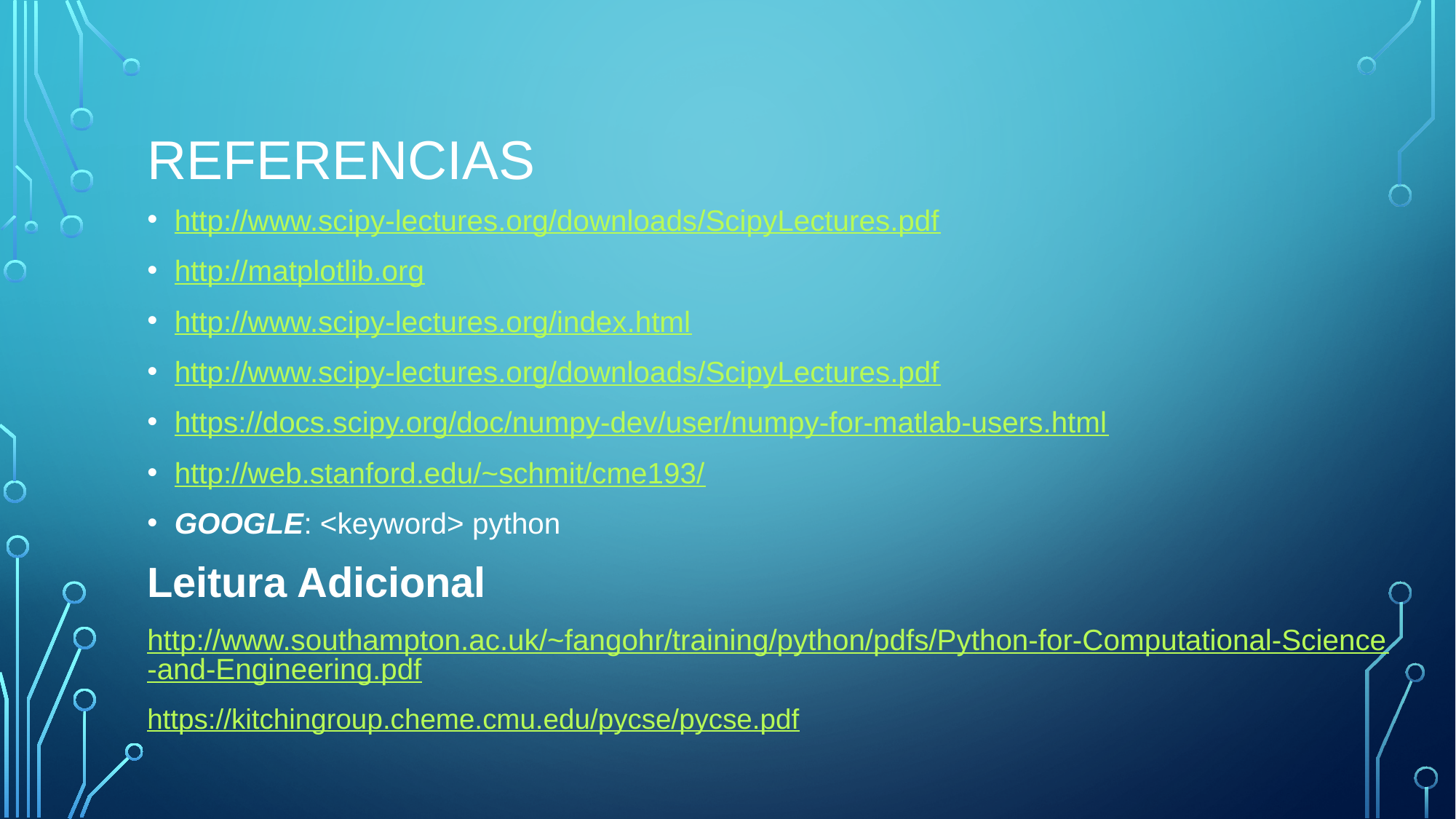

# REFERENCIAS
http://www.scipy-lectures.org/downloads/ScipyLectures.pdf
http://matplotlib.org
http://www.scipy-lectures.org/index.html
http://www.scipy-lectures.org/downloads/ScipyLectures.pdf
https://docs.scipy.org/doc/numpy-dev/user/numpy-for-matlab-users.html
http://web.stanford.edu/~schmit/cme193/
GOOGLE: <keyword> python
Leitura Adicional
http://www.southampton.ac.uk/~fangohr/training/python/pdfs/Python-for-Computational-Science-and-Engineering.pdf
https://kitchingroup.cheme.cmu.edu/pycse/pycse.pdf